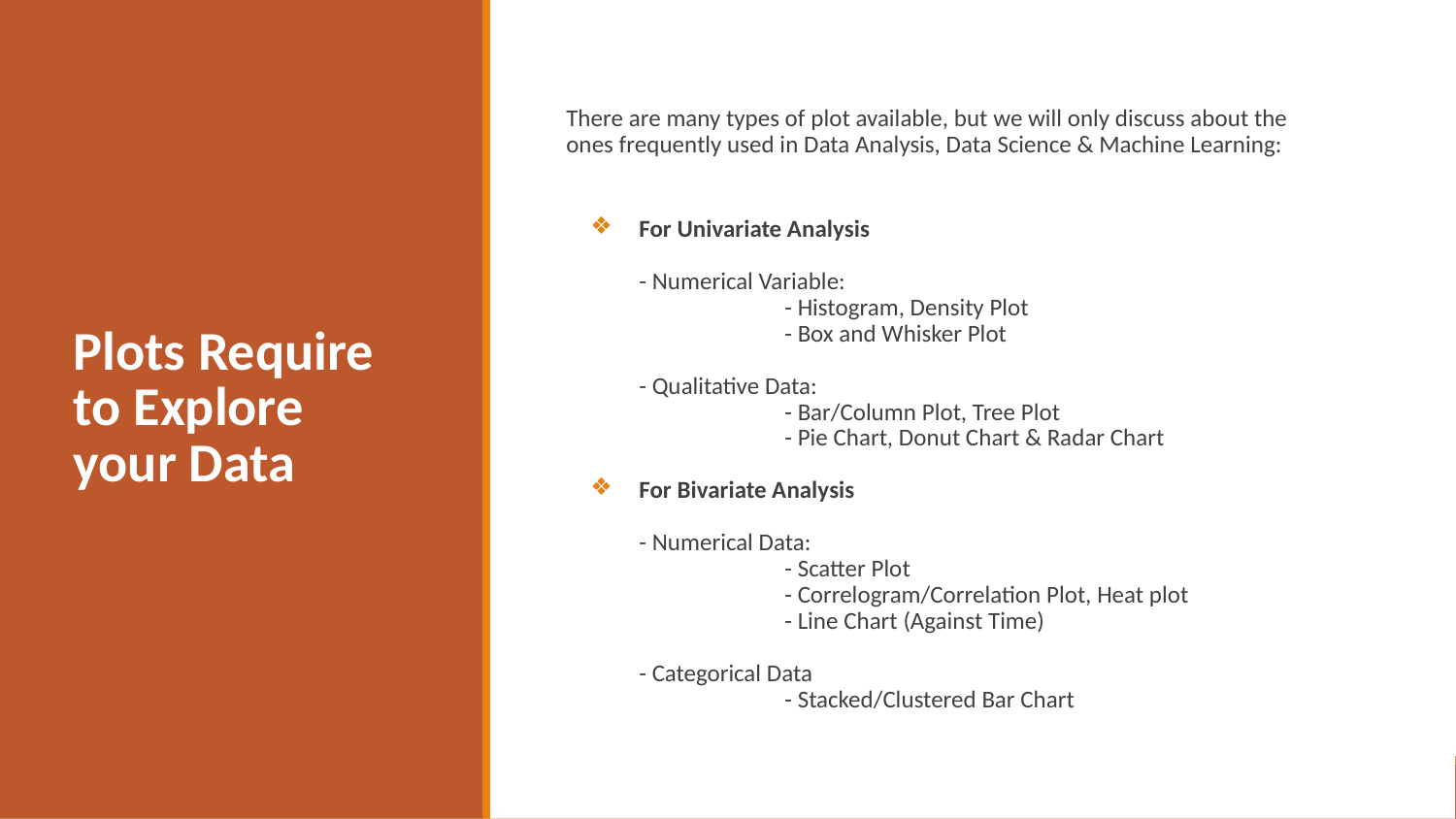

# Plots Require to Explore your Data
There are many types of plot available, but we will only discuss about the ones frequently used in Data Analysis, Data Science & Machine Learning:
For Univariate Analysis
- Numerical Variable:
	- Histogram, Density Plot
	- Box and Whisker Plot
- Qualitative Data:
	- Bar/Column Plot, Tree Plot
	- Pie Chart, Donut Chart & Radar Chart
For Bivariate Analysis
- Numerical Data:
	- Scatter Plot
	- Correlogram/Correlation Plot, Heat plot
	- Line Chart (Against Time)
- Categorical Data
	- Stacked/Clustered Bar Chart